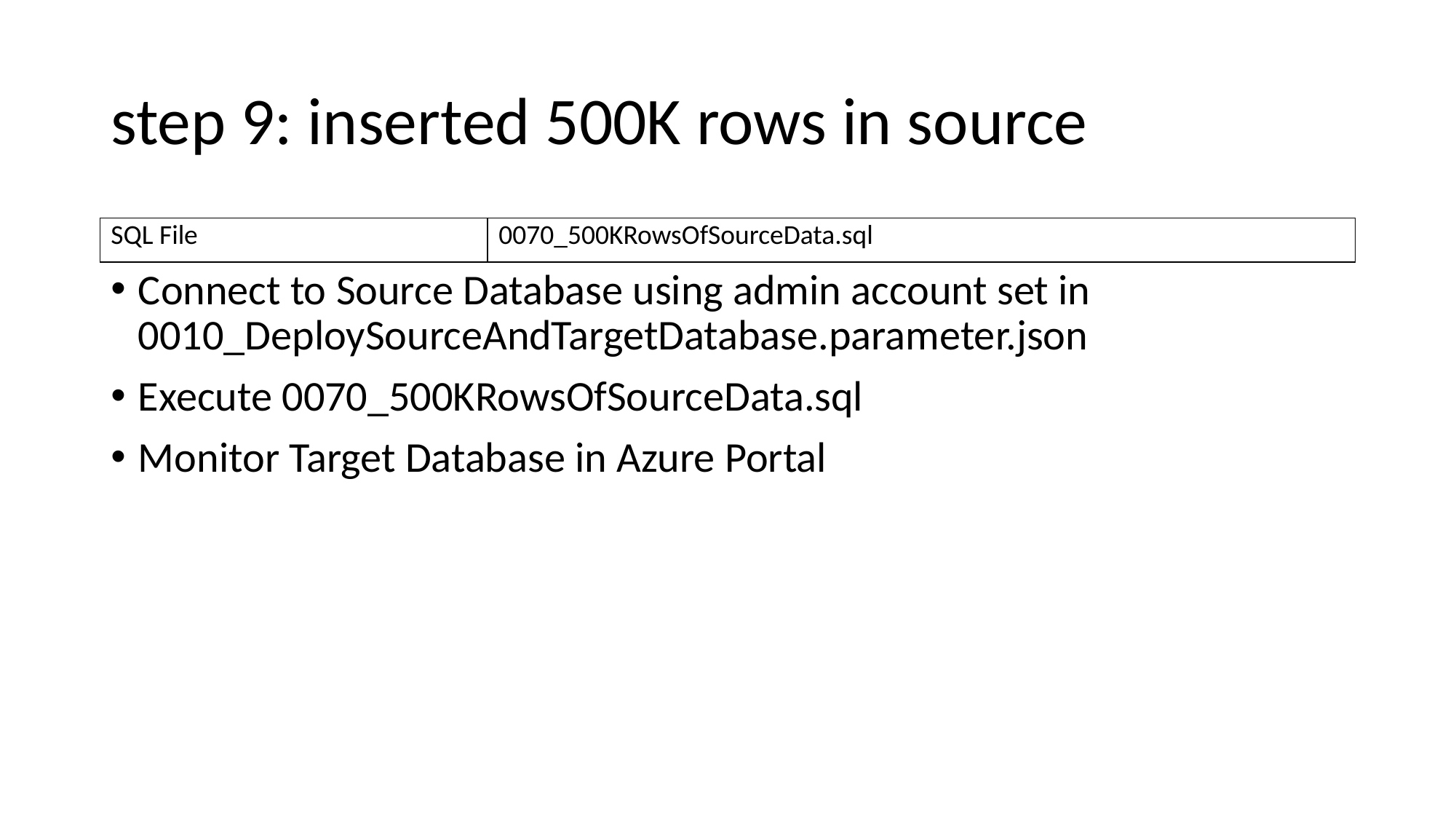

# step 9: inserted 500K rows in source
| SQL File | 0070\_500KRowsOfSourceData.sql |
| --- | --- |
Connect to Source Database using admin account set in 0010_DeploySourceAndTargetDatabase.parameter.json
Execute 0070_500KRowsOfSourceData.sql
Monitor Target Database in Azure Portal